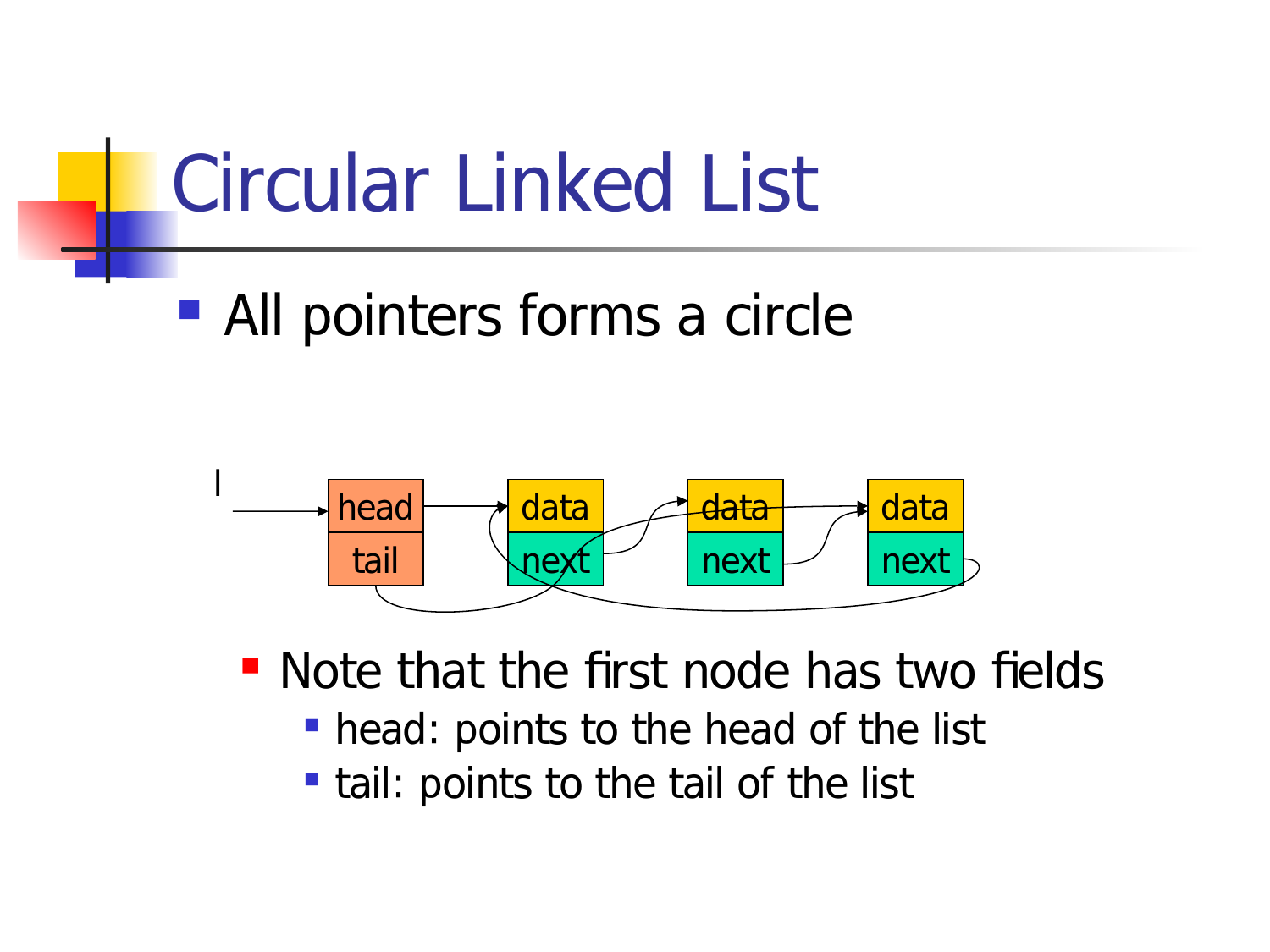

# Circular Linked List
All pointers forms a circle

Note that the first node has two fields
head: points to the head of the list
tail: points to the tail of the list
l
head
tail
data
next
data
next
data
next